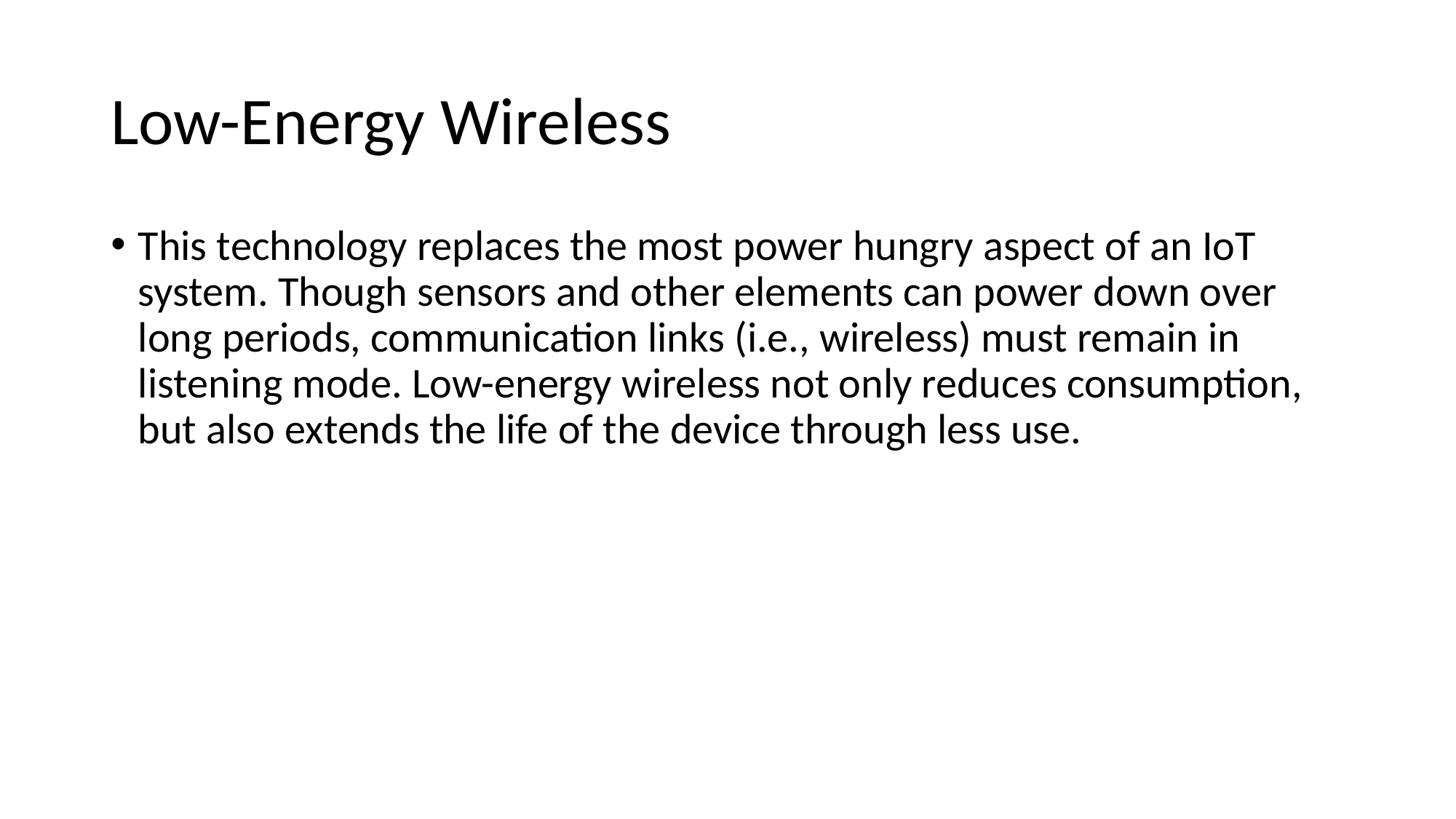

# Low-Energy Wireless
This technology replaces the most power hungry aspect of an IoT system. Though sensors and other elements can power down over long periods, communication links (i.e., wireless) must remain in listening mode. Low-energy wireless not only reduces consumption, but also extends the life of the device through less use.